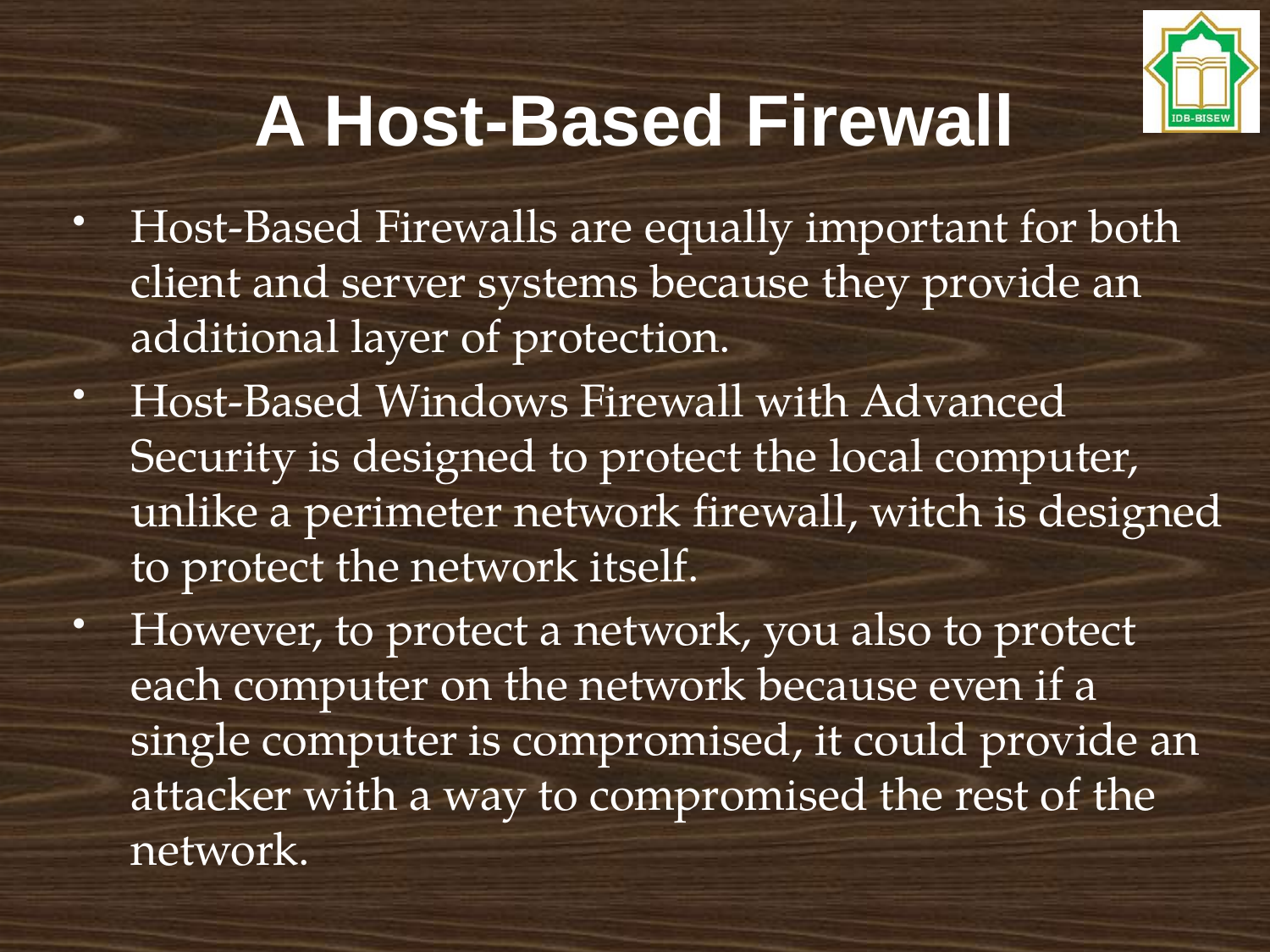

# A Host-Based Firewall
Host-Based Firewalls are equally important for both client and server systems because they provide an additional layer of protection.
Host-Based Windows Firewall with Advanced Security is designed to protect the local computer, unlike a perimeter network firewall, witch is designed to protect the network itself.
However, to protect a network, you also to protect each computer on the network because even if a single computer is compromised, it could provide an attacker with a way to compromised the rest of the network.